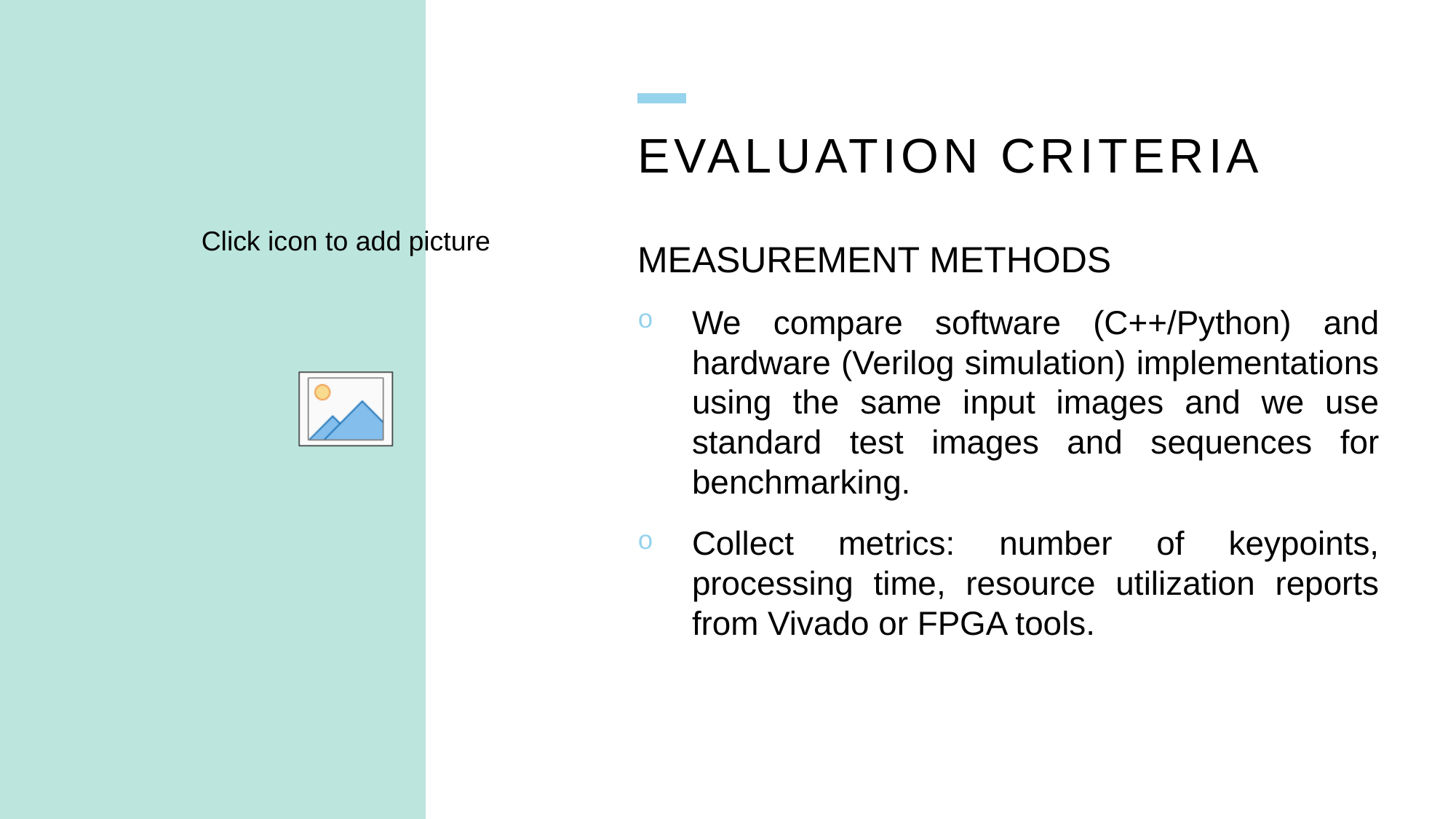

# Evaluation Criteria

Measurement Methods
We compare software (C++/Python) and hardware (Verilog simulation) implementations using the same input images and we use standard test images and sequences for benchmarking.
Collect metrics: number of keypoints, processing time, resource utilization reports from Vivado or FPGA tools.